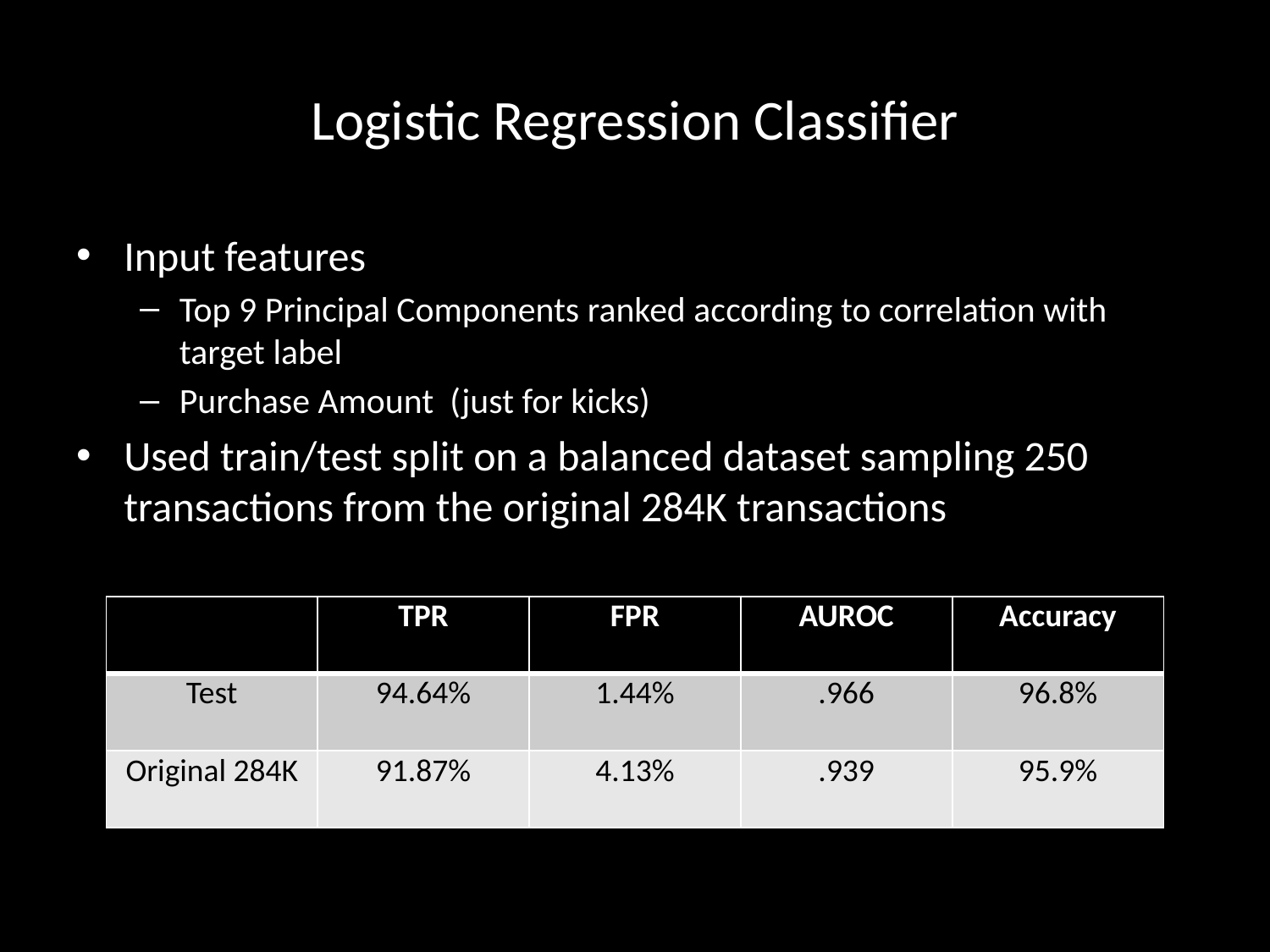

# Logistic Regression Classifier
Input features
Top 9 Principal Components ranked according to correlation with target label
Purchase Amount  (just for kicks)
Used train/test split on a balanced dataset sampling 250 transactions from the original 284K transactions
|  | TPR | FPR | AUROC | Accuracy |
| --- | --- | --- | --- | --- |
| Test | 94.64% | 1.44% | .966 | 96.8% |
| Original 284K | 91.87% | 4.13% | .939 | 95.9% |